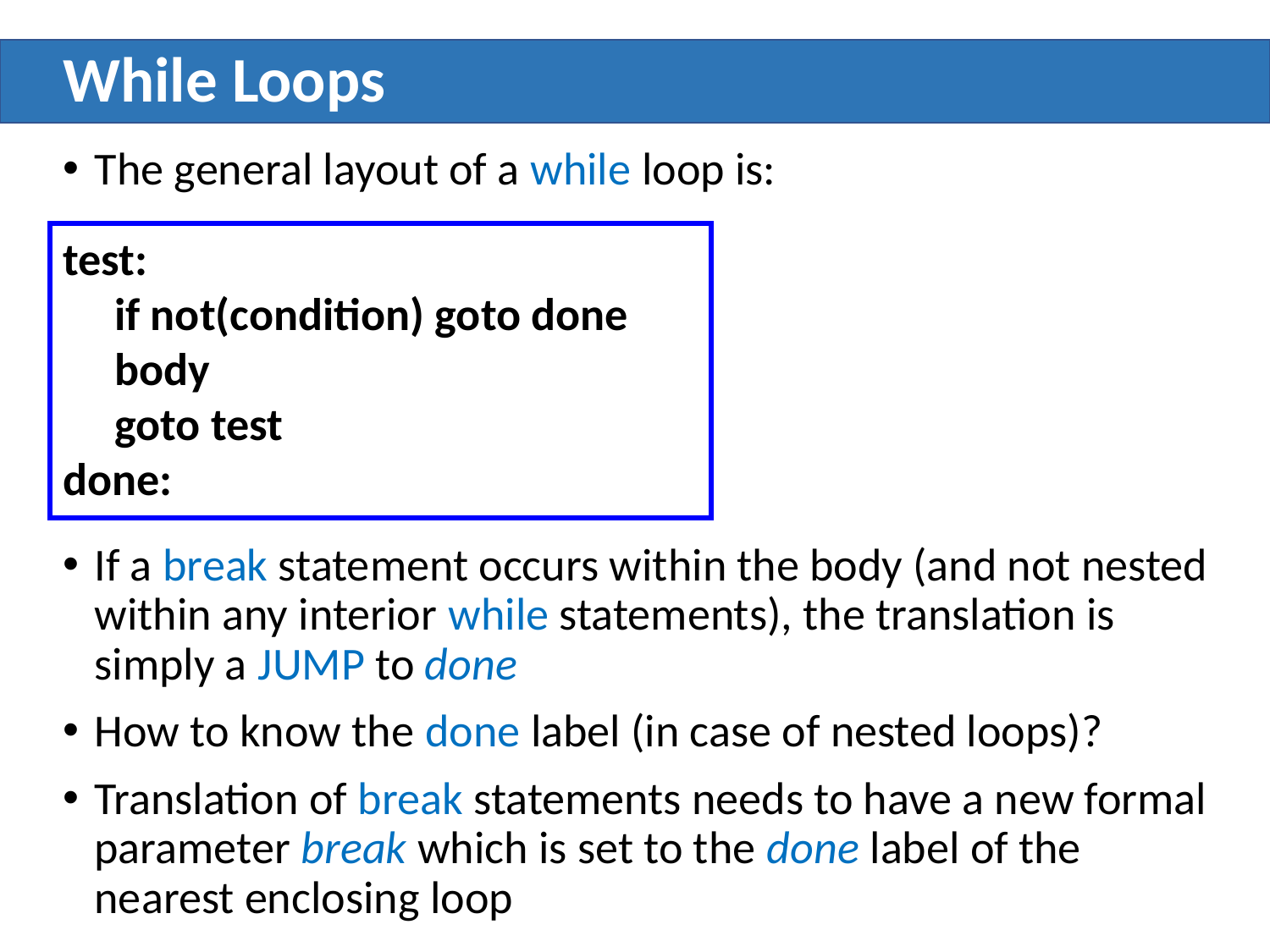

# While Loops
The general layout of a while loop is:
test:
     if not(condition) goto done
     body
     goto test
done:
If a break statement occurs within the body (and not nested within any interior while statements), the translation is simply a JUMP to done
How to know the done label (in case of nested loops)?
Translation of break statements needs to have a new formal parameter break which is set to the done label of the nearest enclosing loop